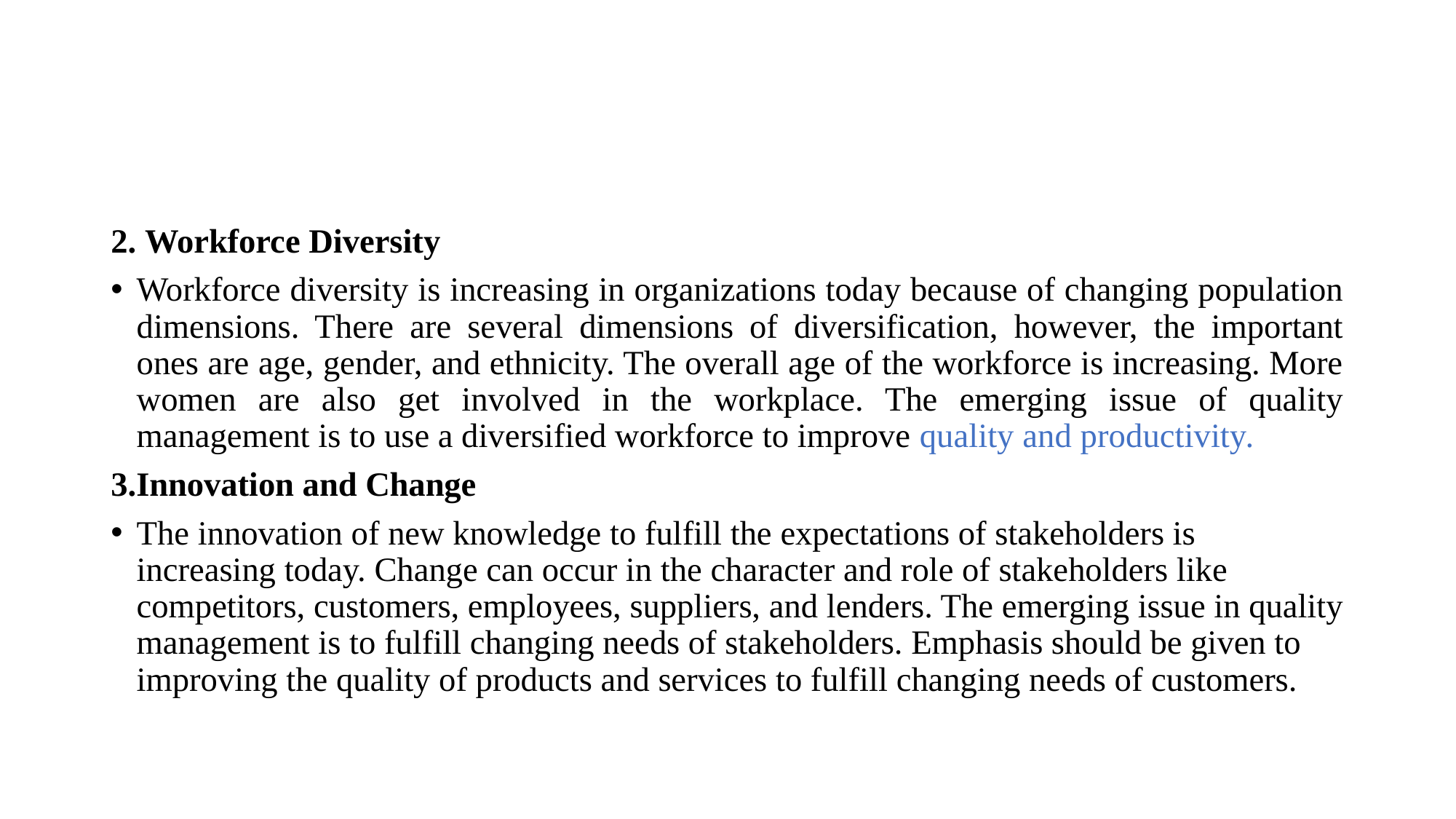

#
2. Workforce Diversity
Workforce diversity is increasing in organizations today because of changing population dimensions. There are several dimensions of diversification, however, the important ones are age, gender, and ethnicity. The overall age of the workforce is increasing. More women are also get involved in the workplace. The emerging issue of quality management is to use a diversified workforce to improve quality and productivity.
3.Innovation and Change
The innovation of new knowledge to fulfill the expectations of stakeholders is increasing today. Change can occur in the character and role of stakeholders like competitors, customers, employees, suppliers, and lenders. The emerging issue in quality management is to fulfill changing needs of stakeholders. Emphasis should be given to improving the quality of products and services to fulfill changing needs of customers.